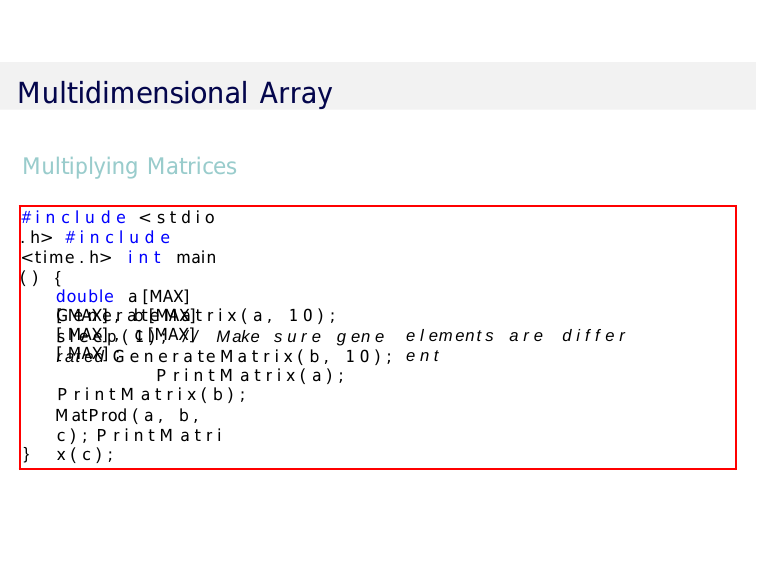

Multidimensional Array
Multiplying Matrices

#i n c l u d e  < s t d i o . h>  #i n c l u d e  <time . h>   i n t   main ( )   {
double  a [MAX] [ MAX] , b [MAX] [ MAX] , c [MAX] [ MAX] ;

G e n e r a te Ma t r i x ( a ,   1 0 ) ;
s l e e p ( 1 ) ;   //   Make   s u r e   g en e rated  G e n e r a te Ma t r i x ( b ,   1 0 ) ;                        P r i n t M a t r i x ( a ) ;
P r i n t M a t r i x ( b ) ;
MatProd ( a ,   b ,   c ) ;  P r i n t M a t r i x ( c ) ;
e l ements   a r e    d i f f e r e n t
}